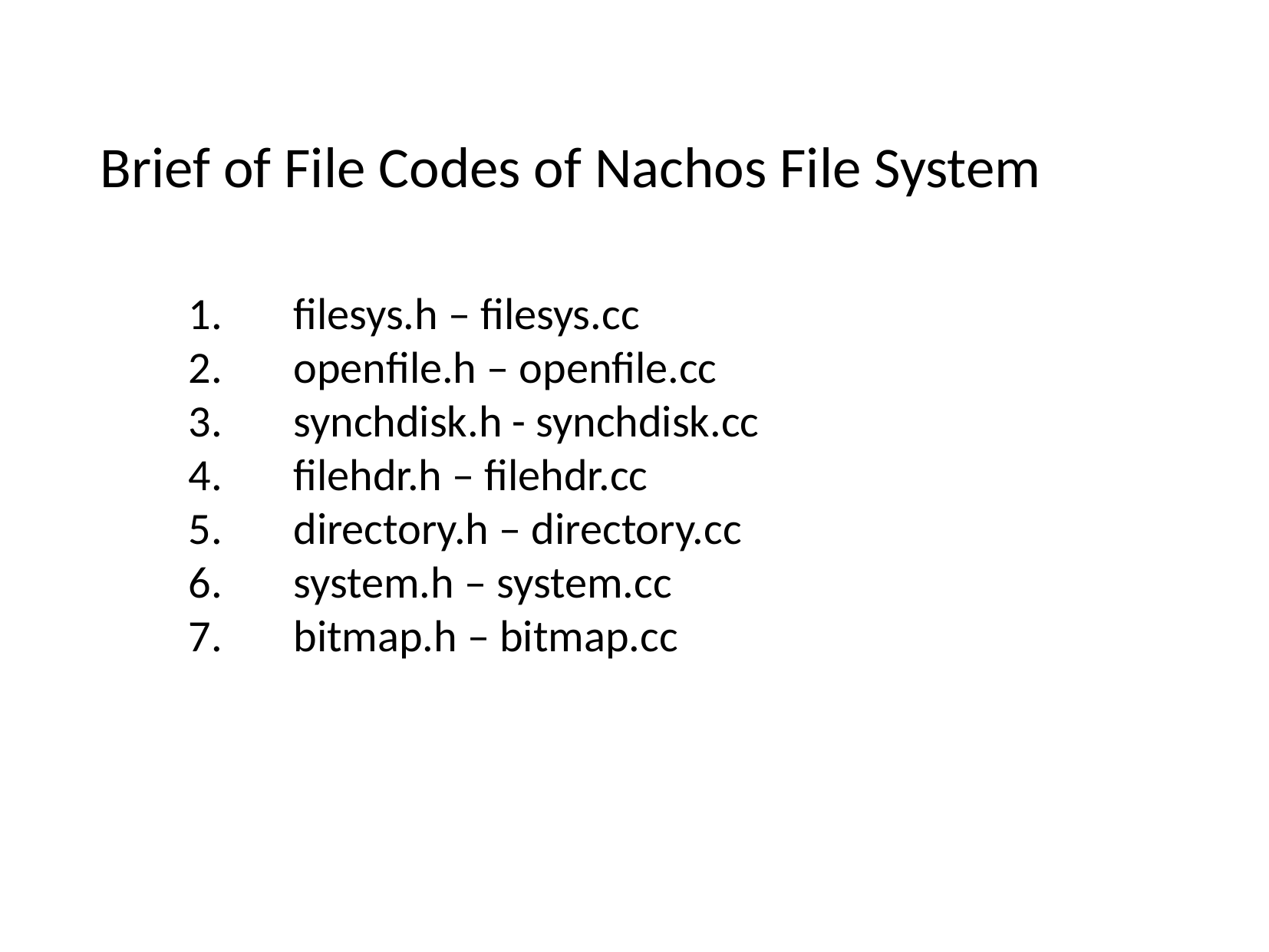

Brief of File Codes of Nachos File System
 1. 	filesys.h – filesys.cc
 2. 	openfile.h – openfile.cc
 3. 	synchdisk.h - synchdisk.cc
 4. 	filehdr.h – filehdr.cc
 5. 	directory.h – directory.cc
 6. 	system.h – system.cc
 7.	bitmap.h – bitmap.cc